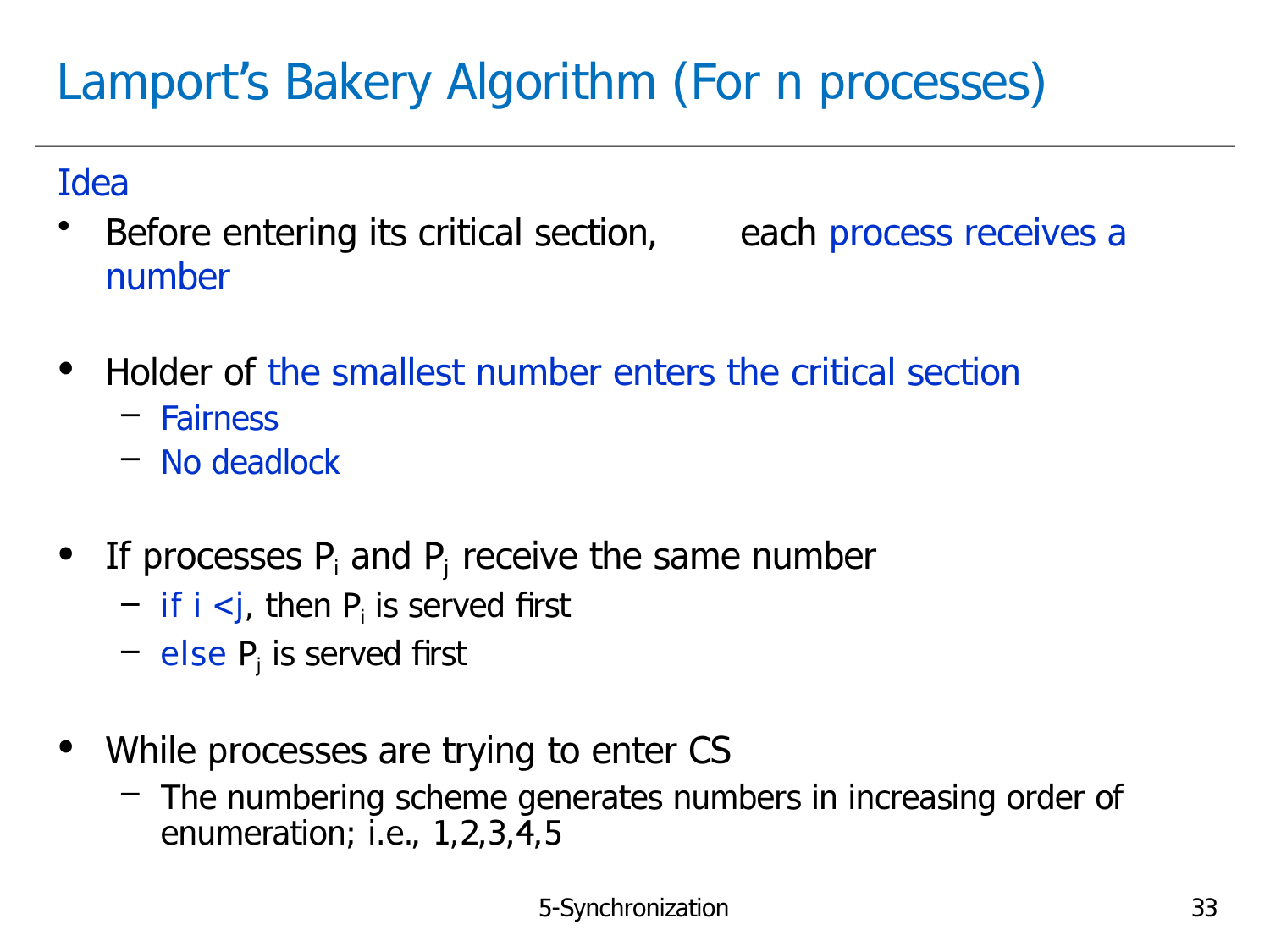

# Lamport’s Bakery Algorithm (For n processes)
Idea
Before entering its critical section,	each process receives a number

Holder of the smallest number enters the critical section
Fairness
No deadlock

If processes Pi and Pj receive the same number
if i <j, then Pi is served first
else Pj is served first

While processes are trying to enter CS
The numbering scheme generates numbers in increasing order of enumeration; i.e., 1,2,3,4,5
5-Synchronization
33